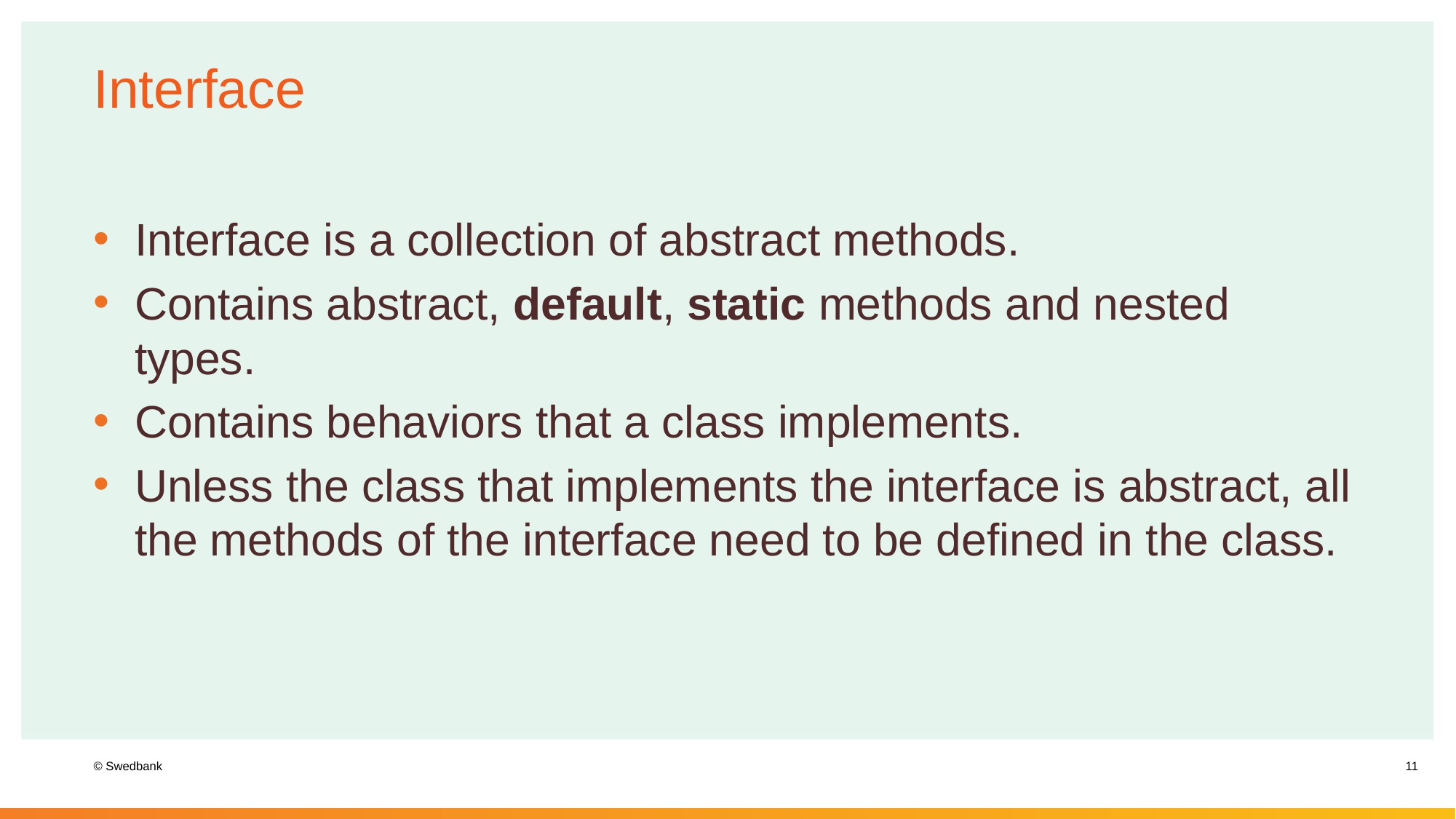

# Interface
Interface is a collection of abstract methods.
Contains abstract, default, static methods and nested types.
Contains behaviors that a class implements.
Unless the class that implements the interface is abstract, all the methods of the interface need to be defined in the class.

11